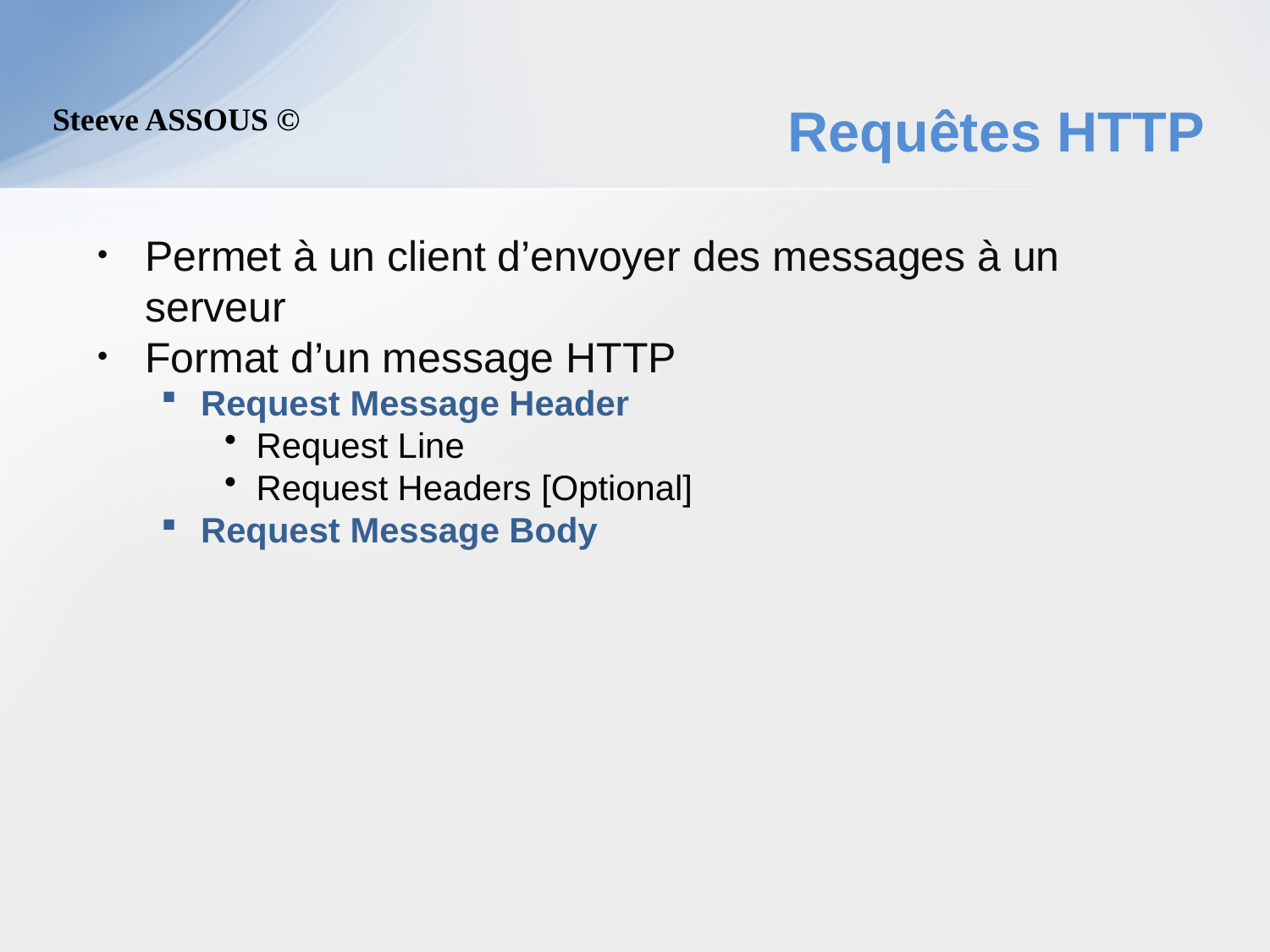

# Requêtes HTTP
Permet à un client d’envoyer des messages à un serveur
Format d’un message HTTP
Request Message Header
Request Line
Request Headers [Optional]
Request Message Body